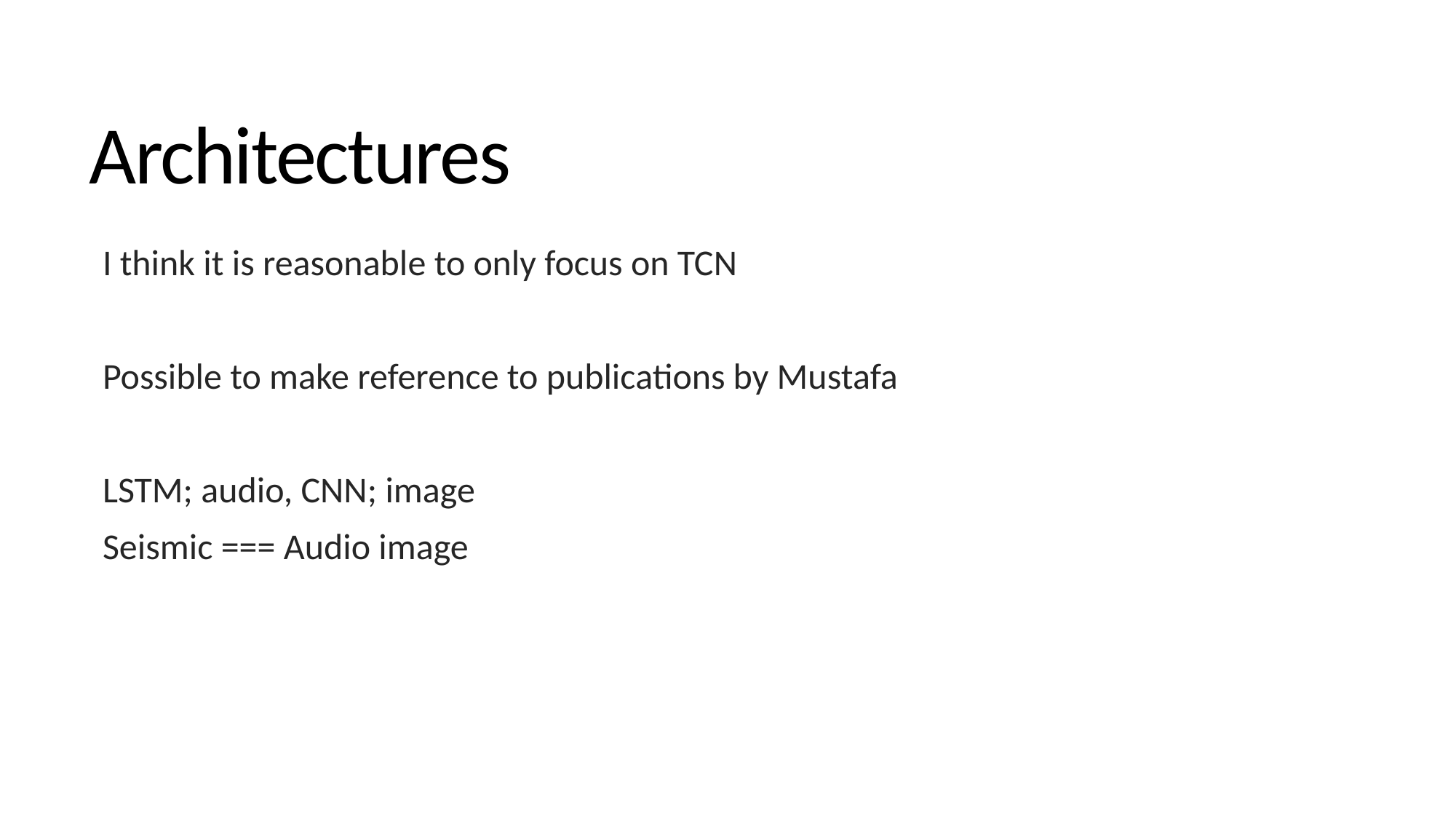

# Architectures
I think it is reasonable to only focus on TCN

Possible to make reference to publications by Mustafa

LSTM; audio, CNN; image
Seismic === Audio image